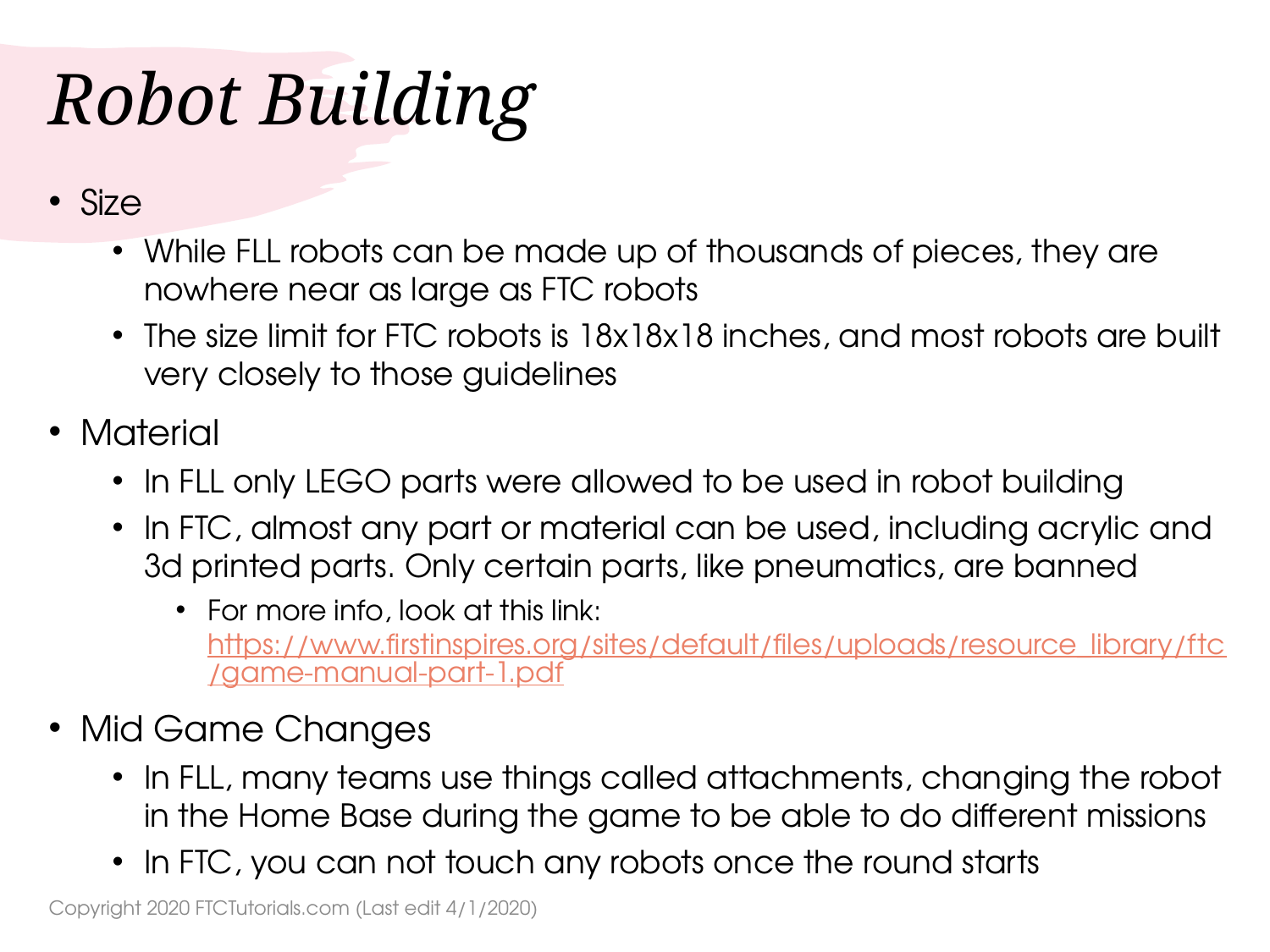

# Robot Building
Size
While FLL robots can be made up of thousands of pieces, they are nowhere near as large as FTC robots
The size limit for FTC robots is 18x18x18 inches, and most robots are built very closely to those guidelines
Material
In FLL only LEGO parts were allowed to be used in robot building
In FTC, almost any part or material can be used, including acrylic and 3d printed parts. Only certain parts, like pneumatics, are banned
For more info, look at this link: https://www.firstinspires.org/sites/default/files/uploads/resource_library/ftc/game-manual-part-1.pdf
Mid Game Changes
In FLL, many teams use things called attachments, changing the robot in the Home Base during the game to be able to do different missions
In FTC, you can not touch any robots once the round starts
Copyright 2020 FTCTutorials.com (Last edit 4/1/2020)